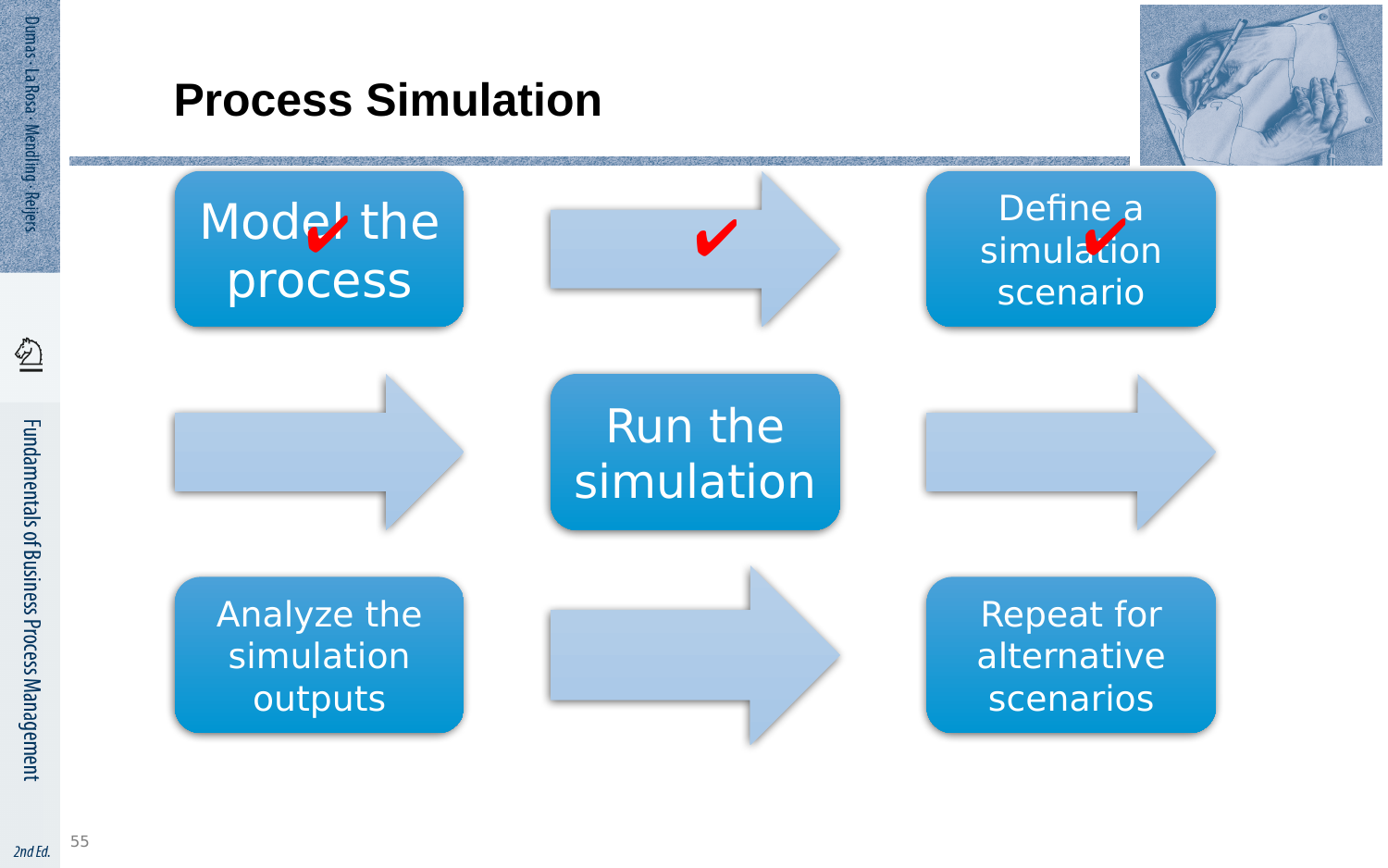

55
# Process Simulation
Run the simulation
Analyze the simulation outputs
Repeat for alternative scenarios
✔
✔
✔